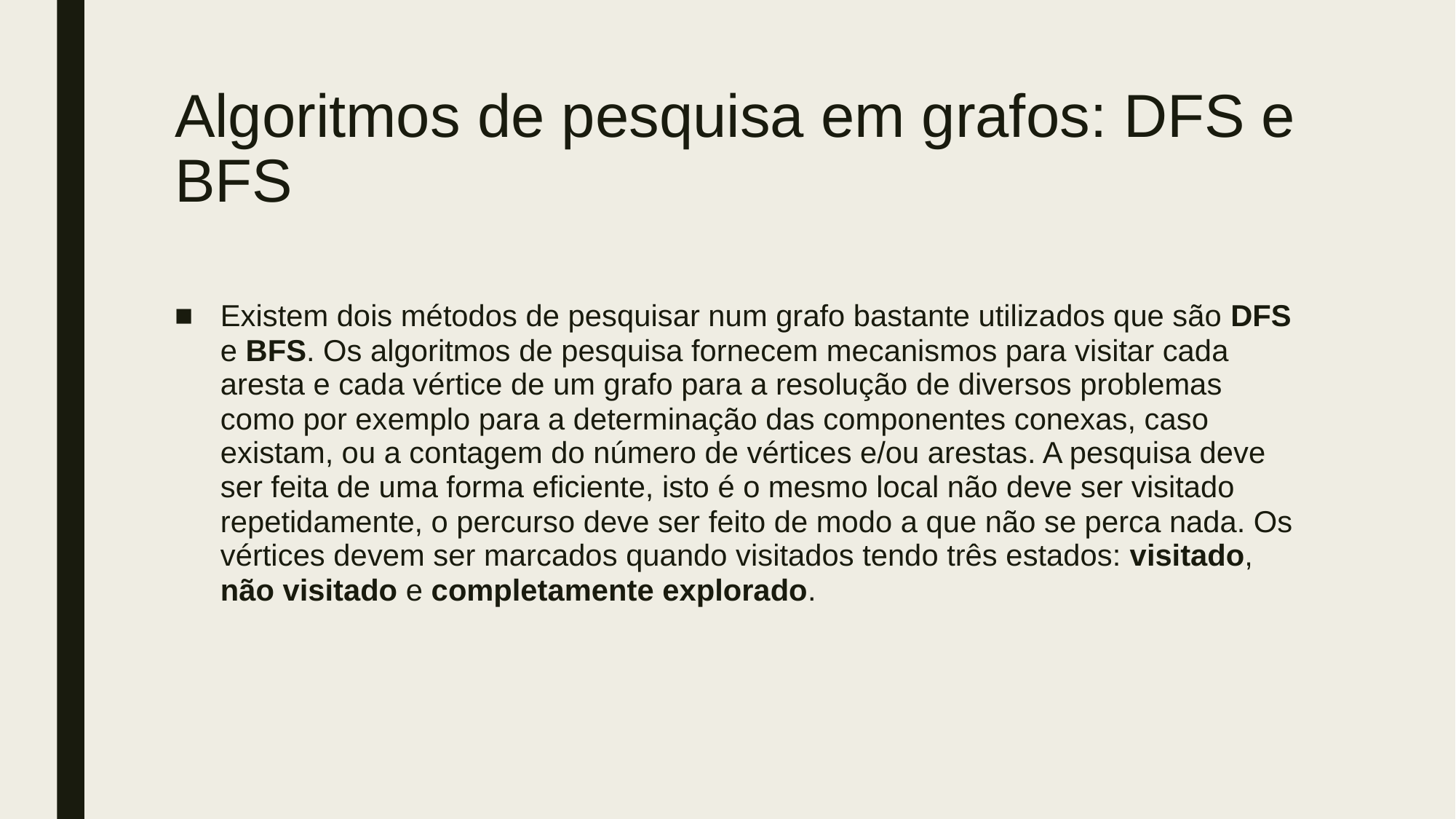

# Algoritmos de pesquisa em grafos: DFS e BFS
Existem dois métodos de pesquisar num grafo bastante utilizados que são DFS e BFS. Os algoritmos de pesquisa fornecem mecanismos para visitar cada aresta e cada vértice de um grafo para a resolução de diversos problemas como por exemplo para a determinação das componentes conexas, caso existam, ou a contagem do número de vértices e/ou arestas. A pesquisa deve ser feita de uma forma eficiente, isto é o mesmo local não deve ser visitado repetidamente, o percurso deve ser feito de modo a que não se perca nada. Os vértices devem ser marcados quando visitados tendo três estados: visitado, não visitado e completamente explorado.